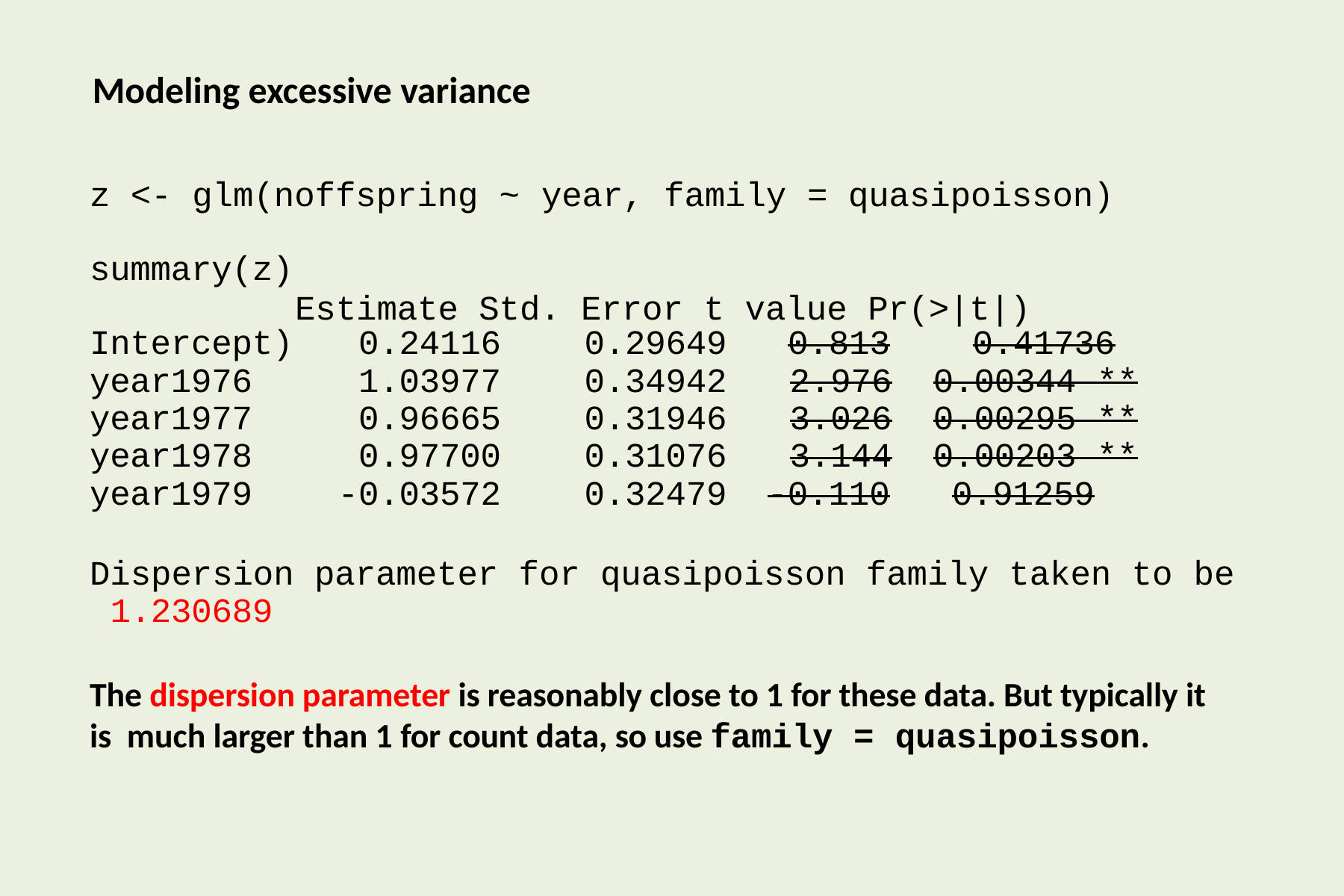

# Modeling excessive variance
z <- glm(noffspring ~
year, family = quasipoisson)
summary(z)
Estimate Std. Error t value Pr(>|t|)
| Intercept) | 0.24116 | 0.29649 | 0.813 0.41736 |
| --- | --- | --- | --- |
| year1976 | 1.03977 | 0.34942 | 2.976 0.00344 \*\* |
| year1977 | 0.96665 | 0.31946 | 3.026 0.00295 \*\* |
| year1978 | 0.97700 | 0.31076 | 3.144 0.00203 \*\* |
| year1979 | -0.03572 | 0.32479 | -0.110 0.91259 |
Dispersion parameter for quasipoisson family taken to be  1.230689

The dispersion parameter is reasonably close to 1 for these data. But typically it is  much larger than 1 for count data, so use family = quasipoisson.